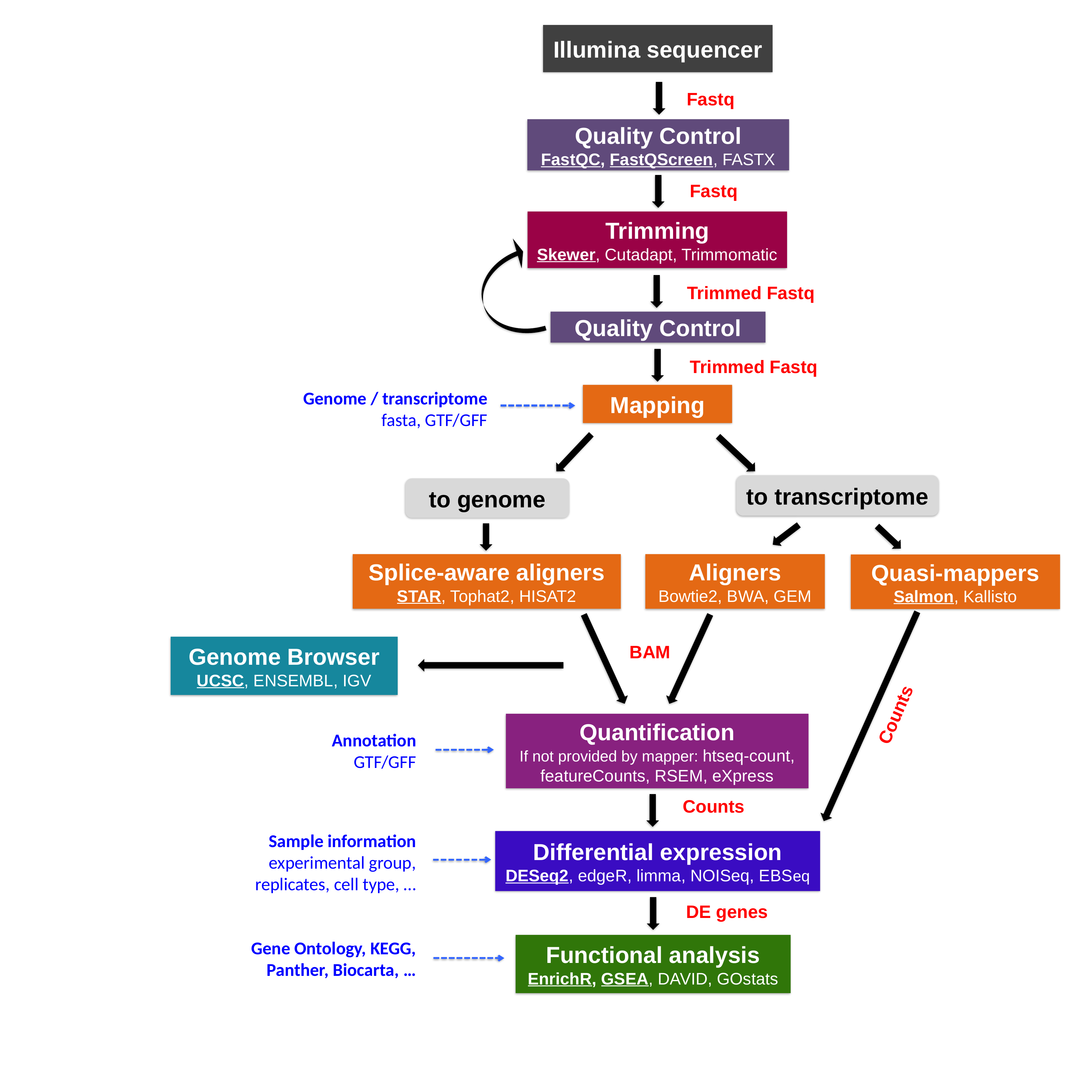

Illumina sequencer

Fastq
Quality Control
FastQC, FastQScreen, FASTX

Fastq
Trimming
Skewer, Cutadapt, Trimmomatic

Trimmed Fastq
Quality Control

Trimmed Fastq
Genome / transcriptome
fasta, GTF/GFF
Mapping

to transcriptome
to genome

Splice-aware aligners
STAR, Tophat2, HISAT2
Aligners
Bowtie2, BWA, GEM
Quasi-mappers
Salmon, Kallisto

Genome Browser
UCSC, ENSEMBL, IGV
BAM
Counts
Quantification
If not provided by mapper: htseq-count, featureCounts, RSEM, eXpress
Annotation
GTF/GFF
Counts

Sample information
experimental group, replicates, cell type, …
Differential expression
DESeq2, edgeR, limma, NOISeq, EBSeq
DE genes

Gene Ontology, KEGG, Panther, Biocarta, …
Functional analysis
EnrichR, GSEA, DAVID, GOstats